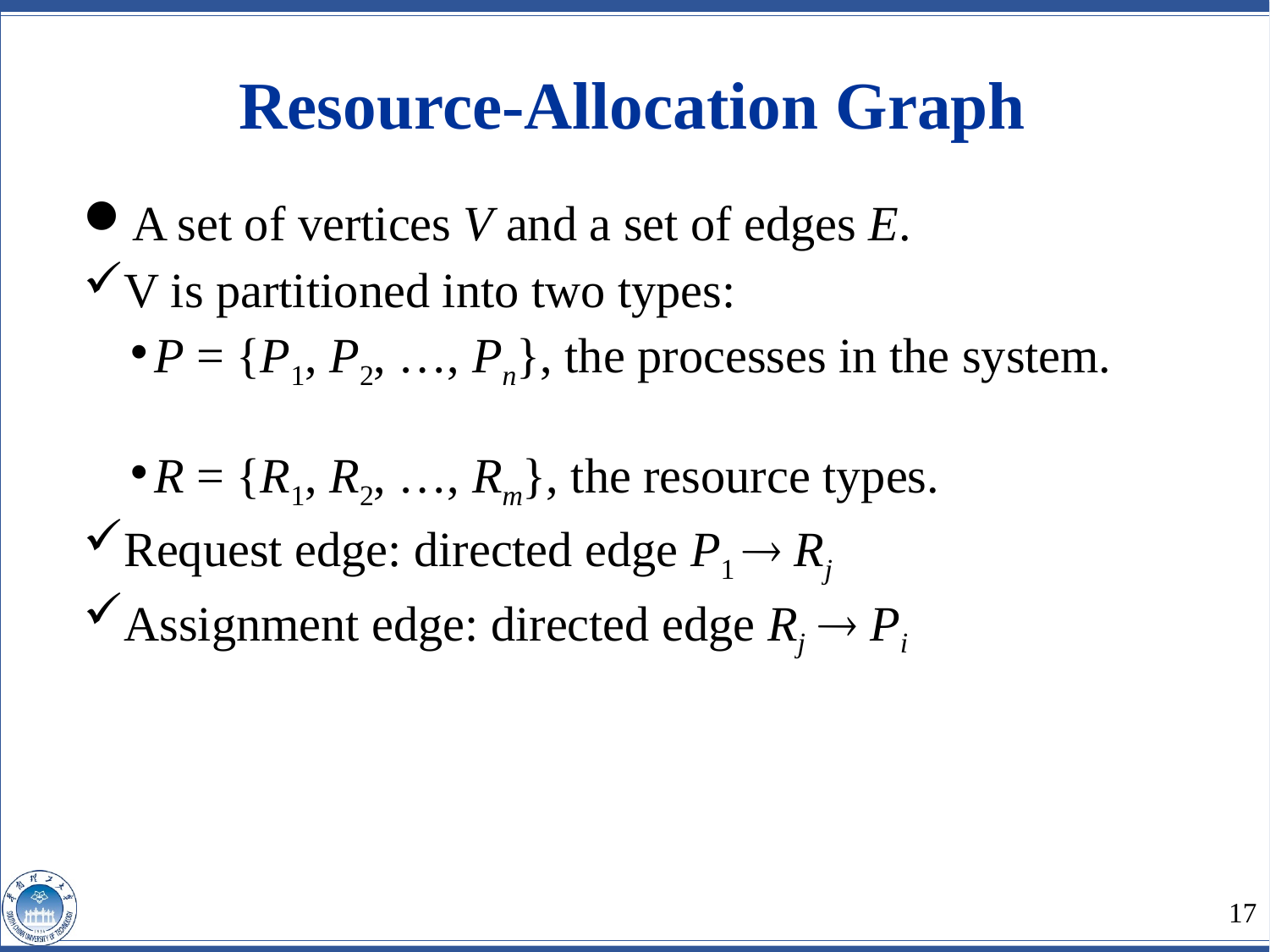

Resource-Allocation Graph
A set of vertices V and a set of edges E.
V is partitioned into two types:
P = {P1, P2, …, Pn}, the processes in the system.
R = {R1, R2, …, Rm}, the resource types.
Request edge: directed edge P1 → Rj
Assignment edge: directed edge Rj → Pi
17